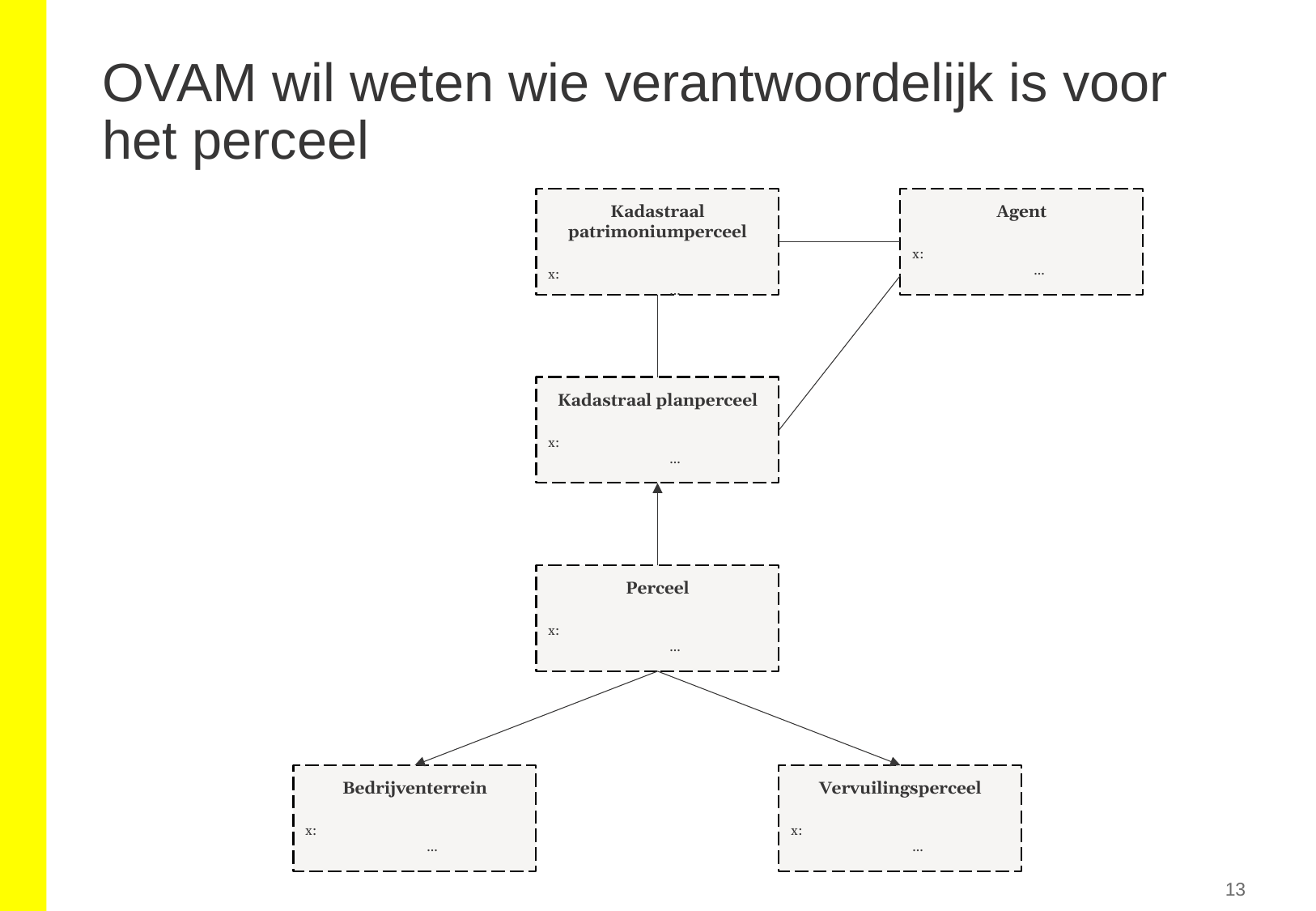

# OVAM wil weten wie verantwoordelijk is voor het perceel
Kadastraal patrimoniumperceel

x:		...
Agent

x:		...
Kadastraal planperceel

x:		...
Perceel

x:		...
Bedrijventerrein

x:		...
Vervuilingsperceel

x:		...
13